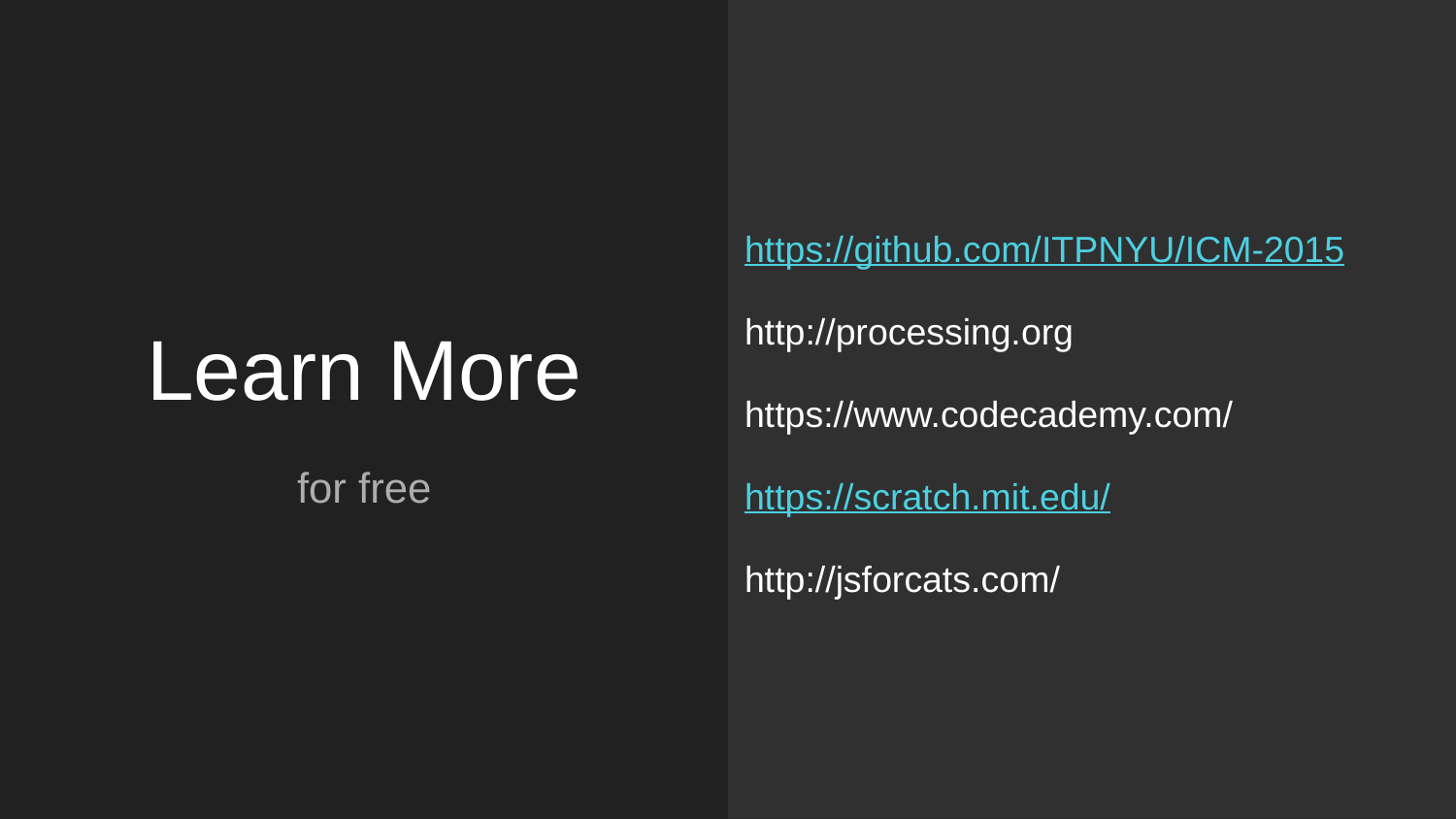

https://github.com/ITPNYU/ICM-2015
http://processing.org
https://www.codecademy.com/
https://scratch.mit.edu/
http://jsforcats.com/
# Learn More
for free